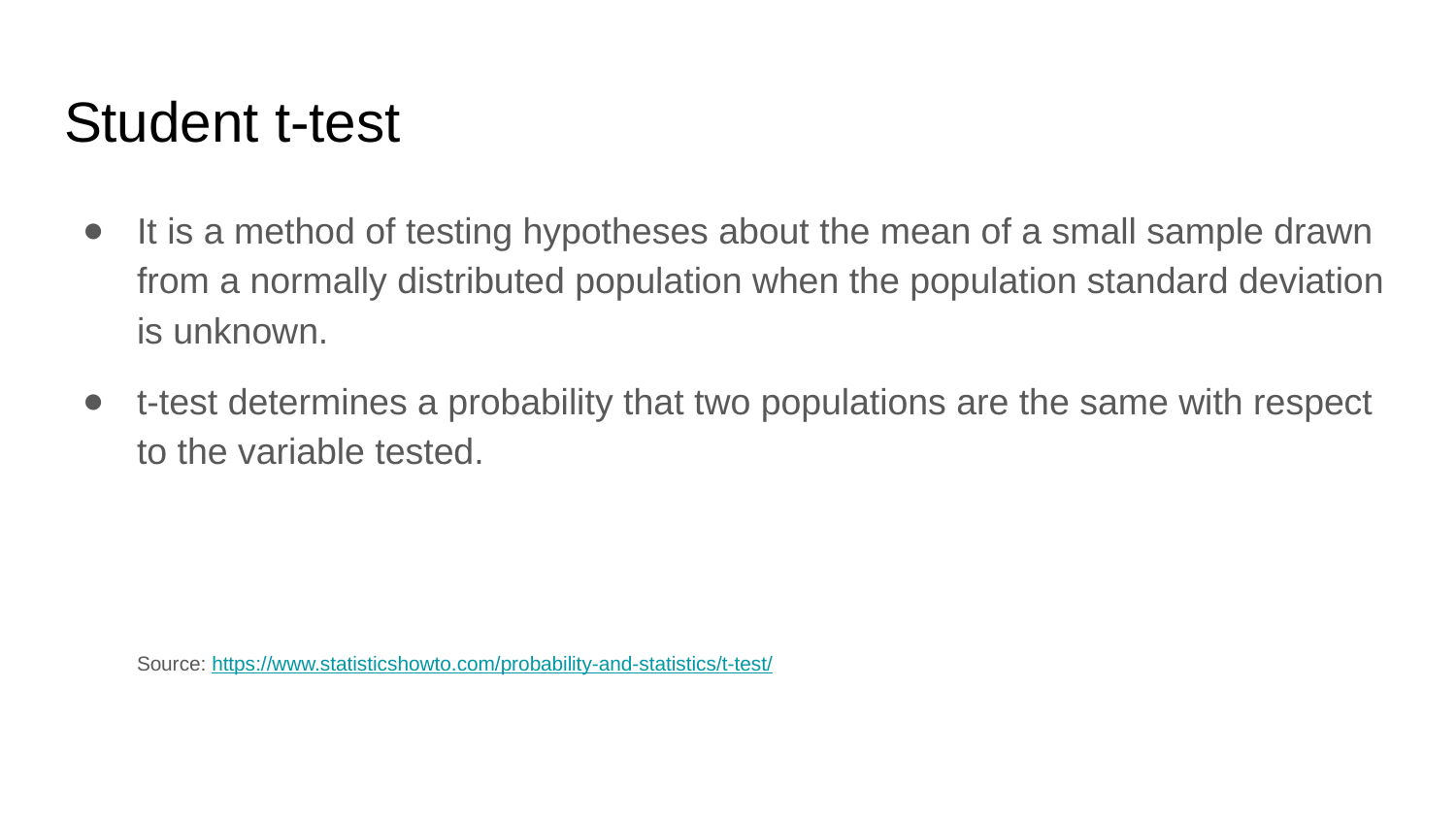

# Student t-test
It is a method of testing hypotheses about the mean of a small sample drawn from a normally distributed population when the population standard deviation is unknown.
t-test determines a probability that two populations are the same with respect to the variable tested.

Source: https://www.statisticshowto.com/probability-and-statistics/t-test/